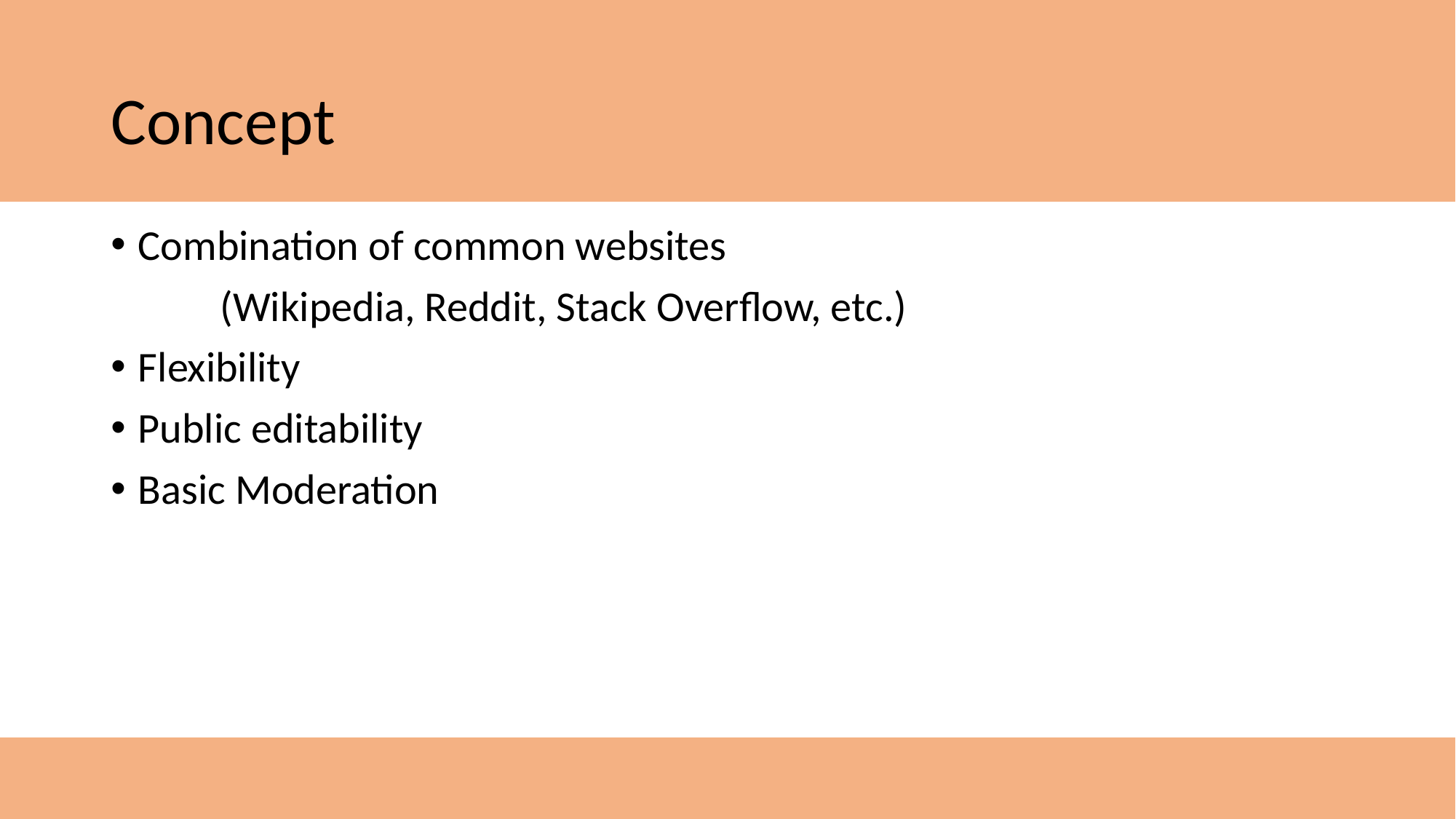

# Concept
Combination of common websites
	(Wikipedia, Reddit, Stack Overflow, etc.)
Flexibility
Public editability
Basic Moderation